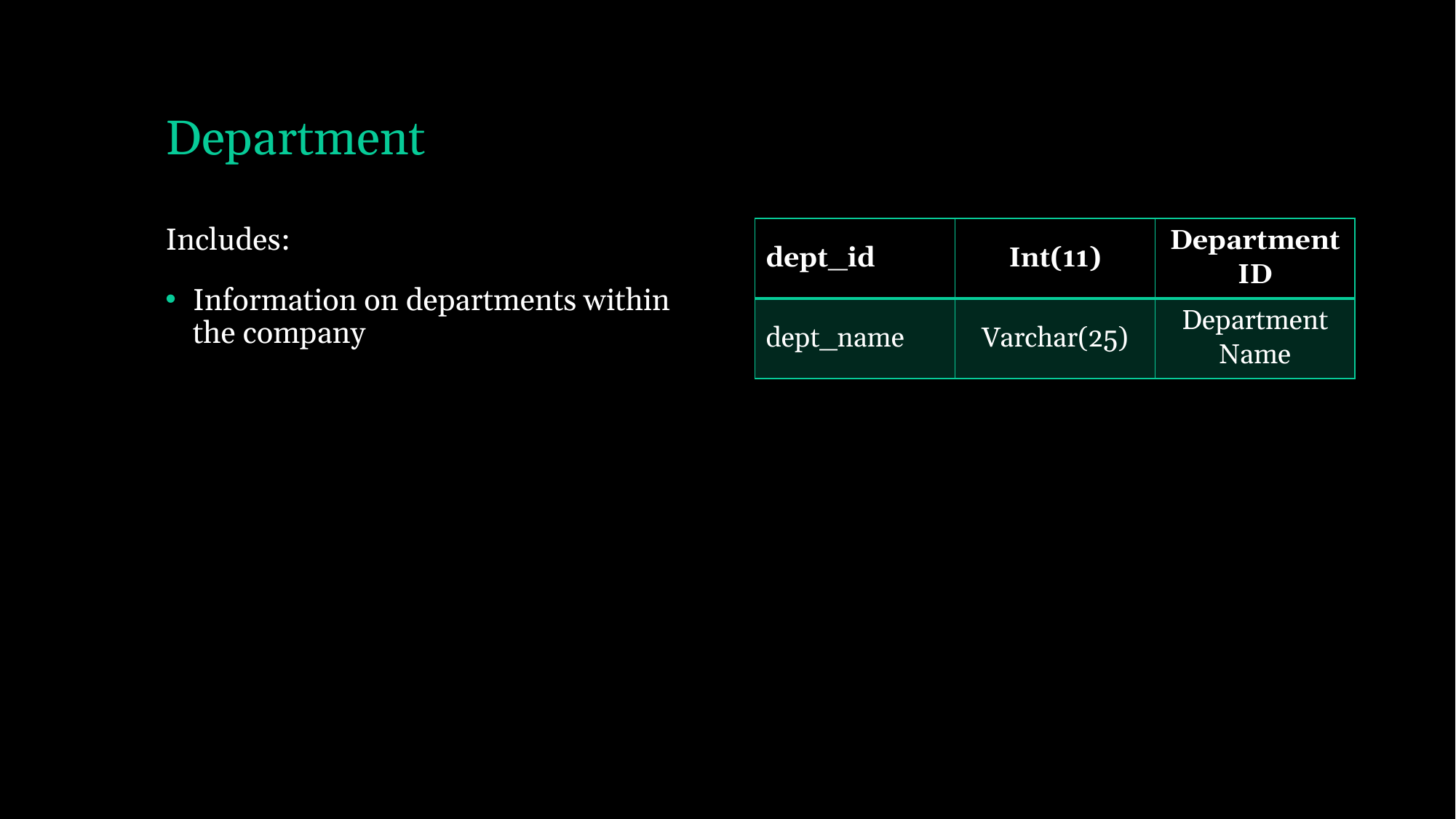

# Department
Includes:
Information on departments within the company
| dept\_id | Int(11) | Department ID |
| --- | --- | --- |
| dept\_name | Varchar(25) | Department Name |